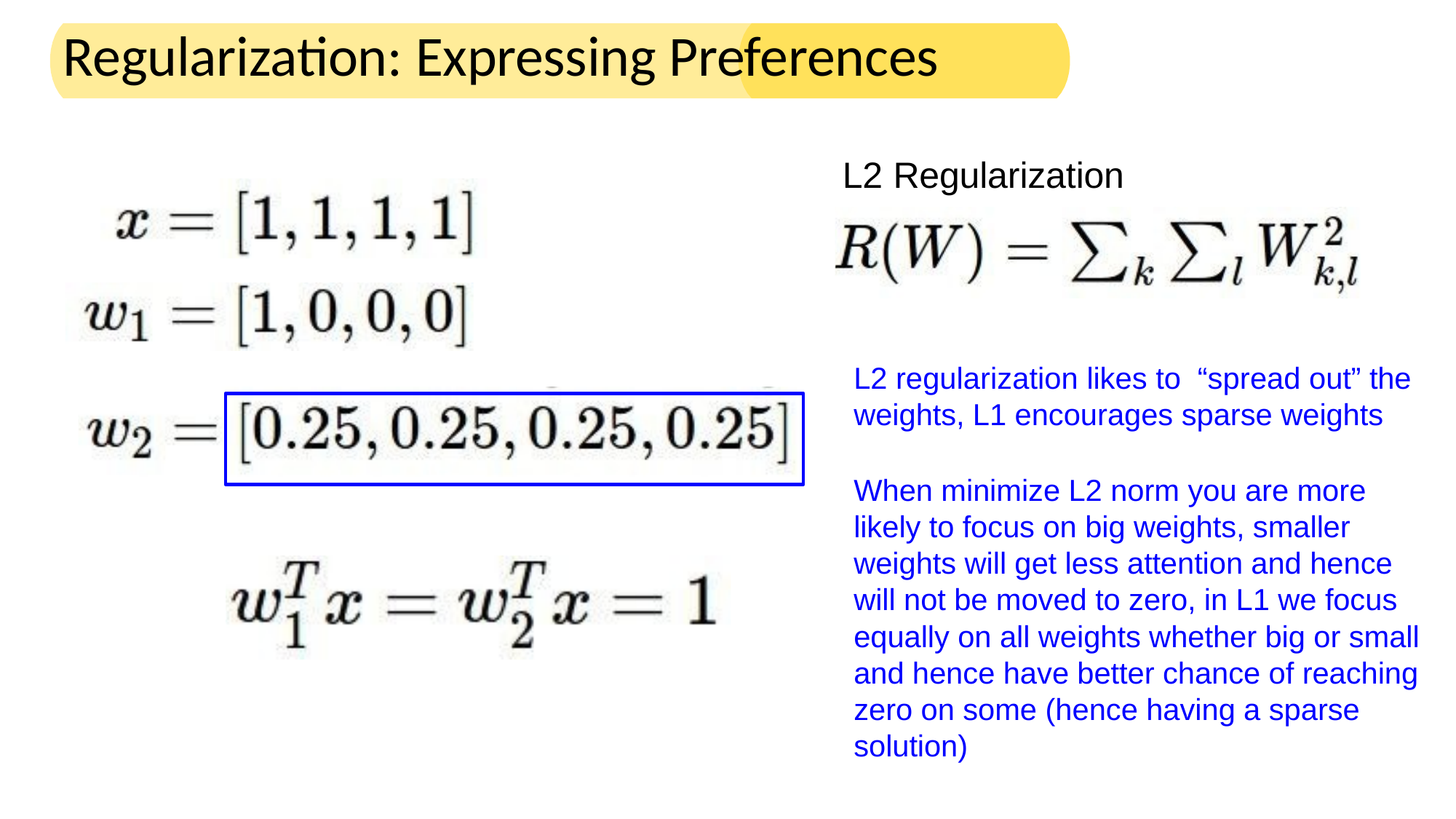

# Regularization: Expressing Preferences

L2 Regularization

L2 regularization likes to  “spread out” the weights, L1 encourages sparse weights

When minimize L2 norm you are more likely to focus on big weights, smaller weights will get less attention and hence will not be moved to zero, in L1 we focus equally on all weights whether big or small and hence have better chance of reaching zero on some (hence having a sparse solution)